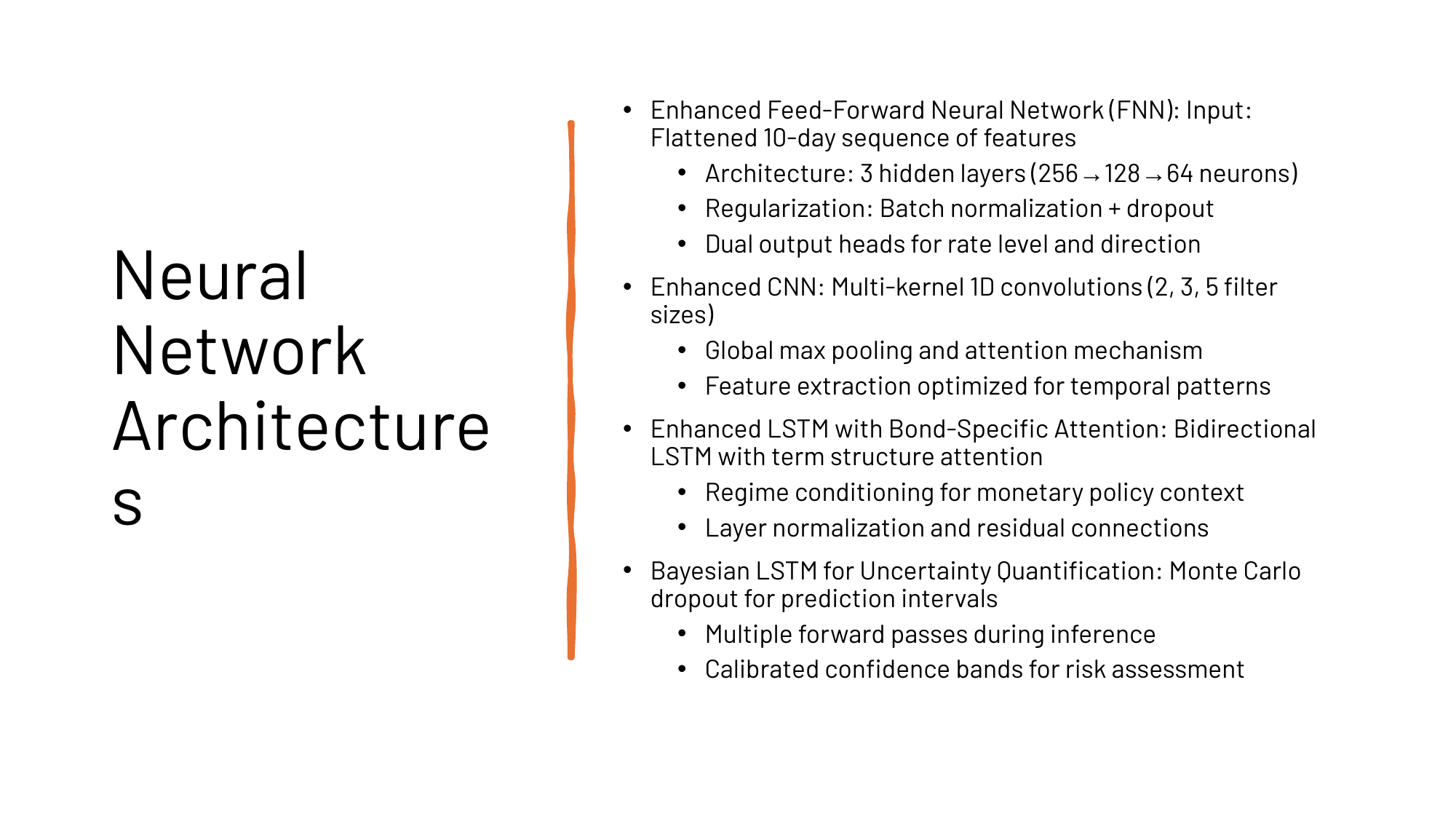

# Neural Network Architectures
Enhanced Feed-Forward Neural Network (FNN): Input: Flattened 10-day sequence of features
Architecture: 3 hidden layers (256→128→64 neurons)
Regularization: Batch normalization + dropout
Dual output heads for rate level and direction
Enhanced CNN: Multi-kernel 1D convolutions (2, 3, 5 filter sizes)
Global max pooling and attention mechanism
Feature extraction optimized for temporal patterns
Enhanced LSTM with Bond-Specific Attention: Bidirectional LSTM with term structure attention
Regime conditioning for monetary policy context
Layer normalization and residual connections
Bayesian LSTM for Uncertainty Quantification: Monte Carlo dropout for prediction intervals
Multiple forward passes during inference
Calibrated confidence bands for risk assessment